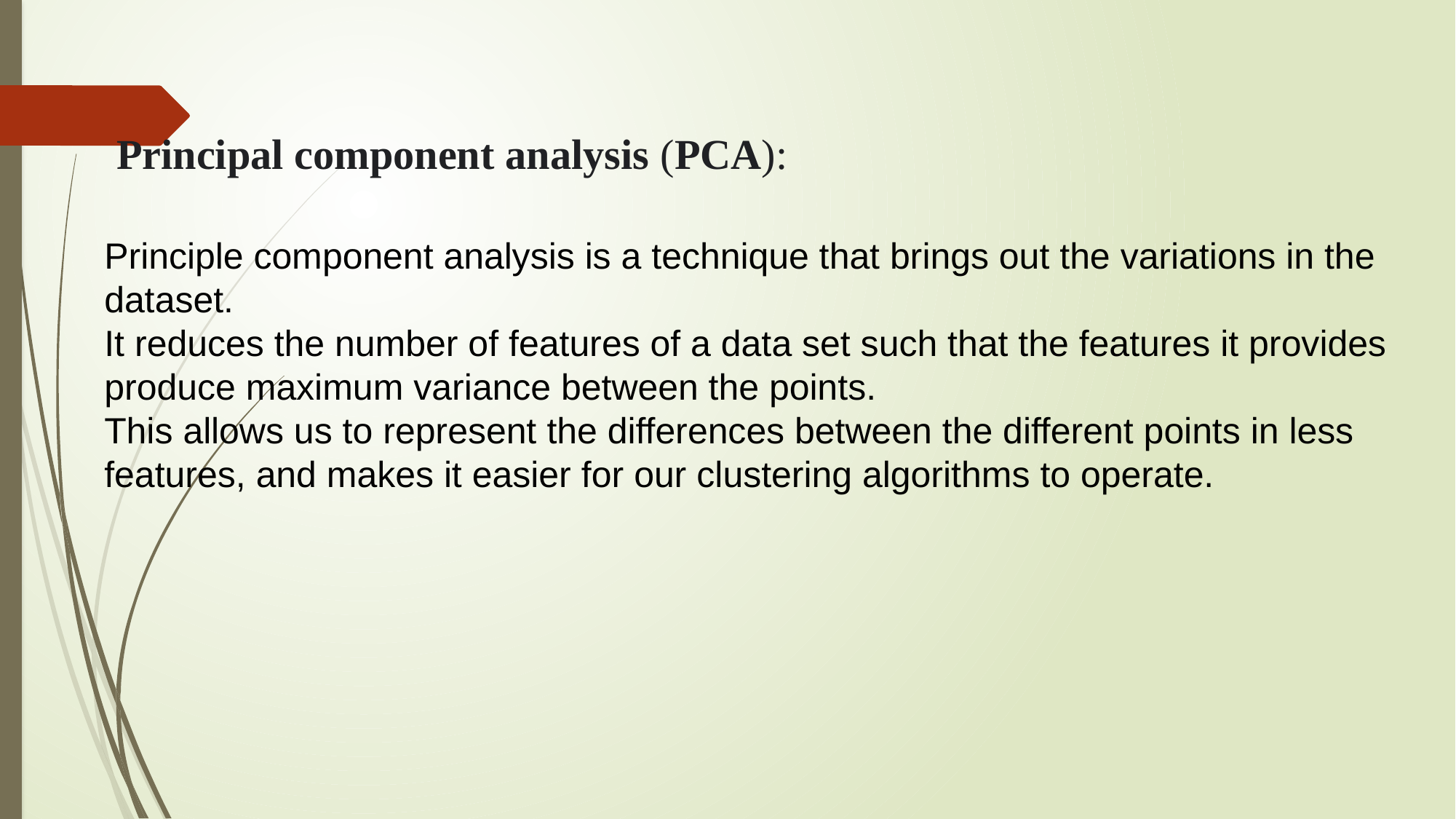

Principal component analysis (PCA):
Principle component analysis is a technique that brings out the variations in the dataset.
It reduces the number of features of a data set such that the features it provides produce maximum variance between the points.
This allows us to represent the differences between the different points in less features, and makes it easier for our clustering algorithms to operate.